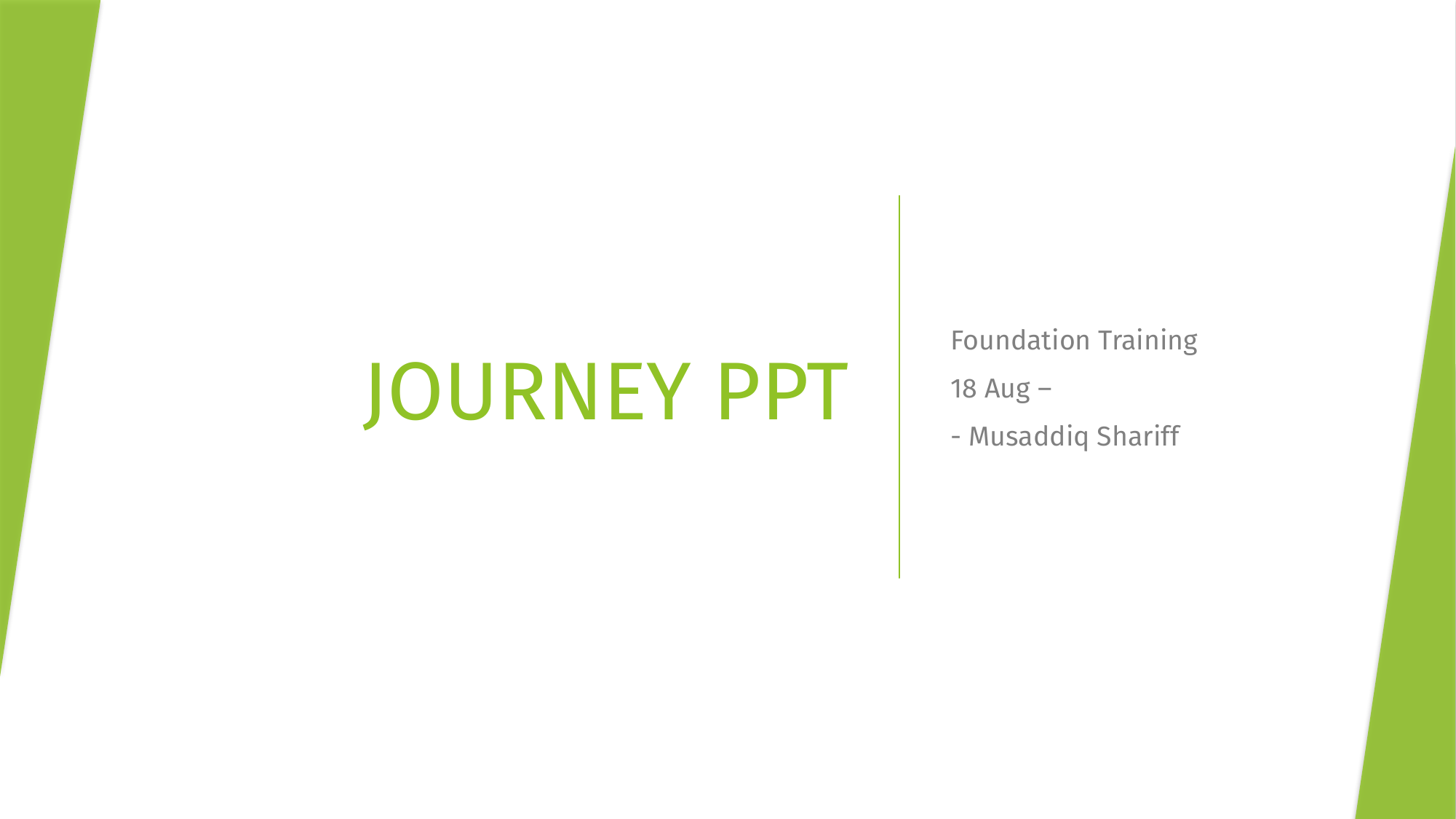

# JOURNEY PPT
Foundation Training
18 Aug –
- Musaddiq Shariff